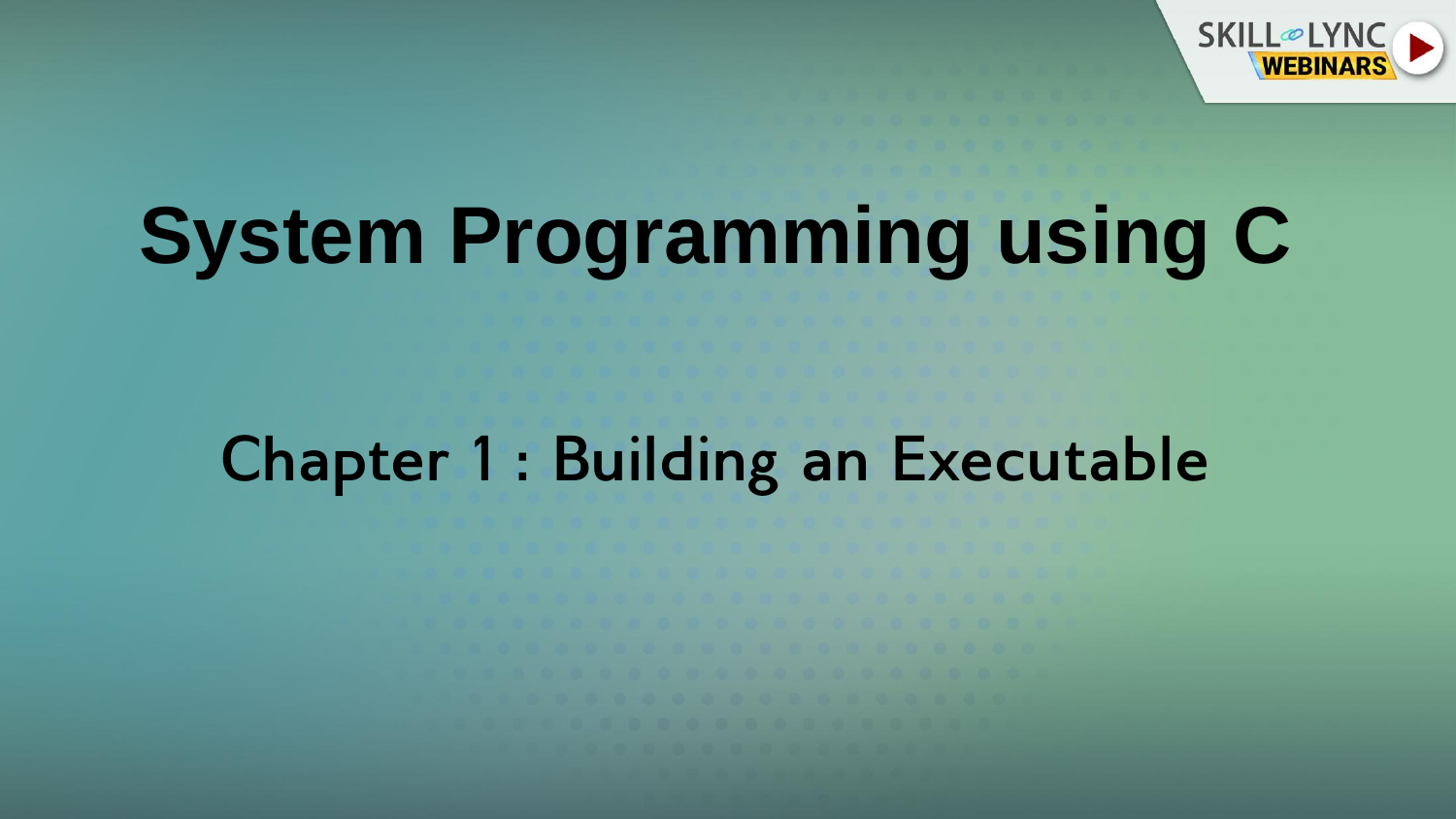

# System Programming using C
Chapter 1 : Building an Executable